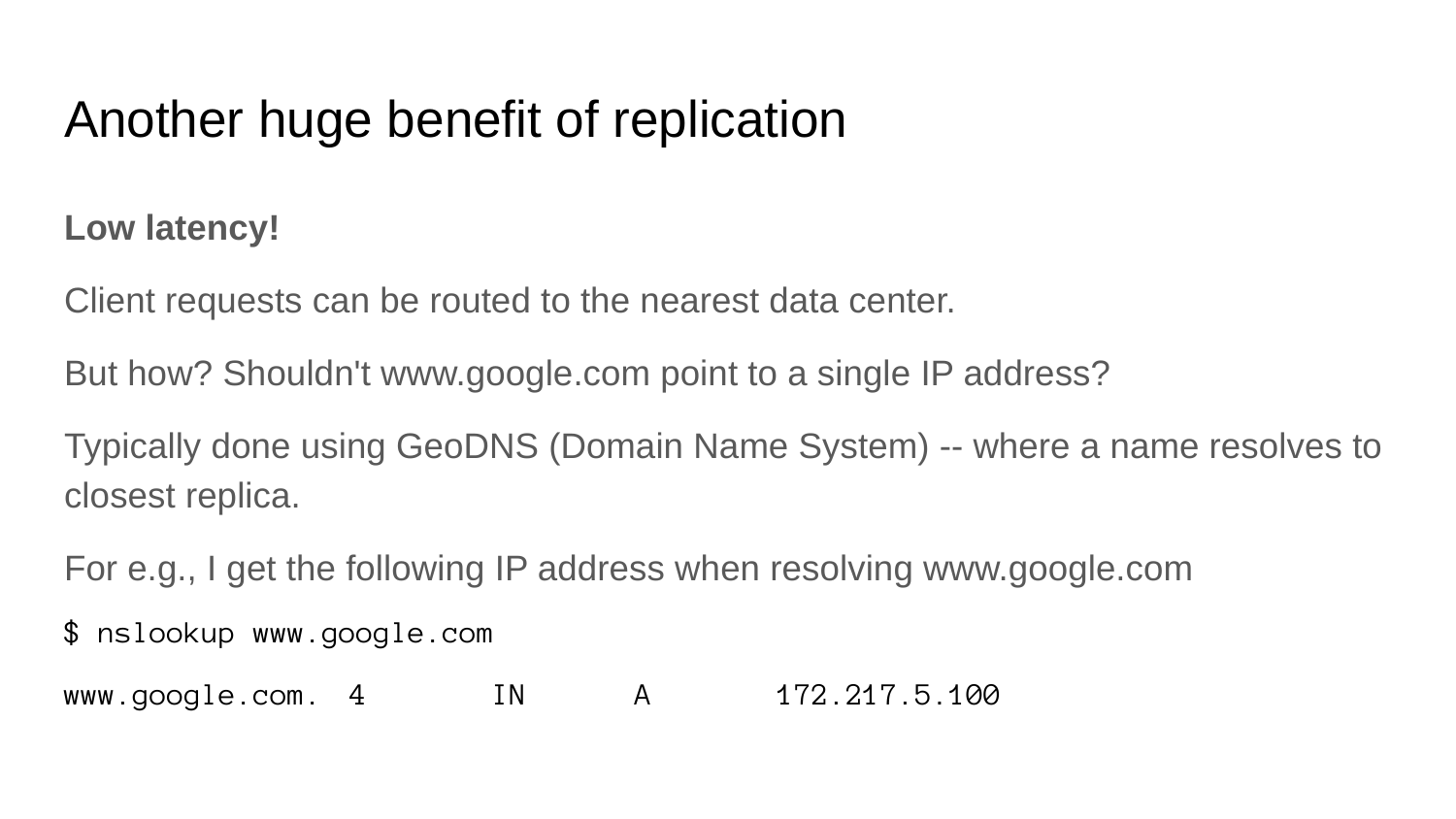

# Another huge benefit of replication
Low latency!
Client requests can be routed to the nearest data center.
But how? Shouldn't www.google.com point to a single IP address?
Typically done using GeoDNS (Domain Name System) -- where a name resolves to closest replica.
For e.g., I get the following IP address when resolving www.google.com
$ nslookup www.google.com
www.google.com.	4	IN	A	172.217.5.100